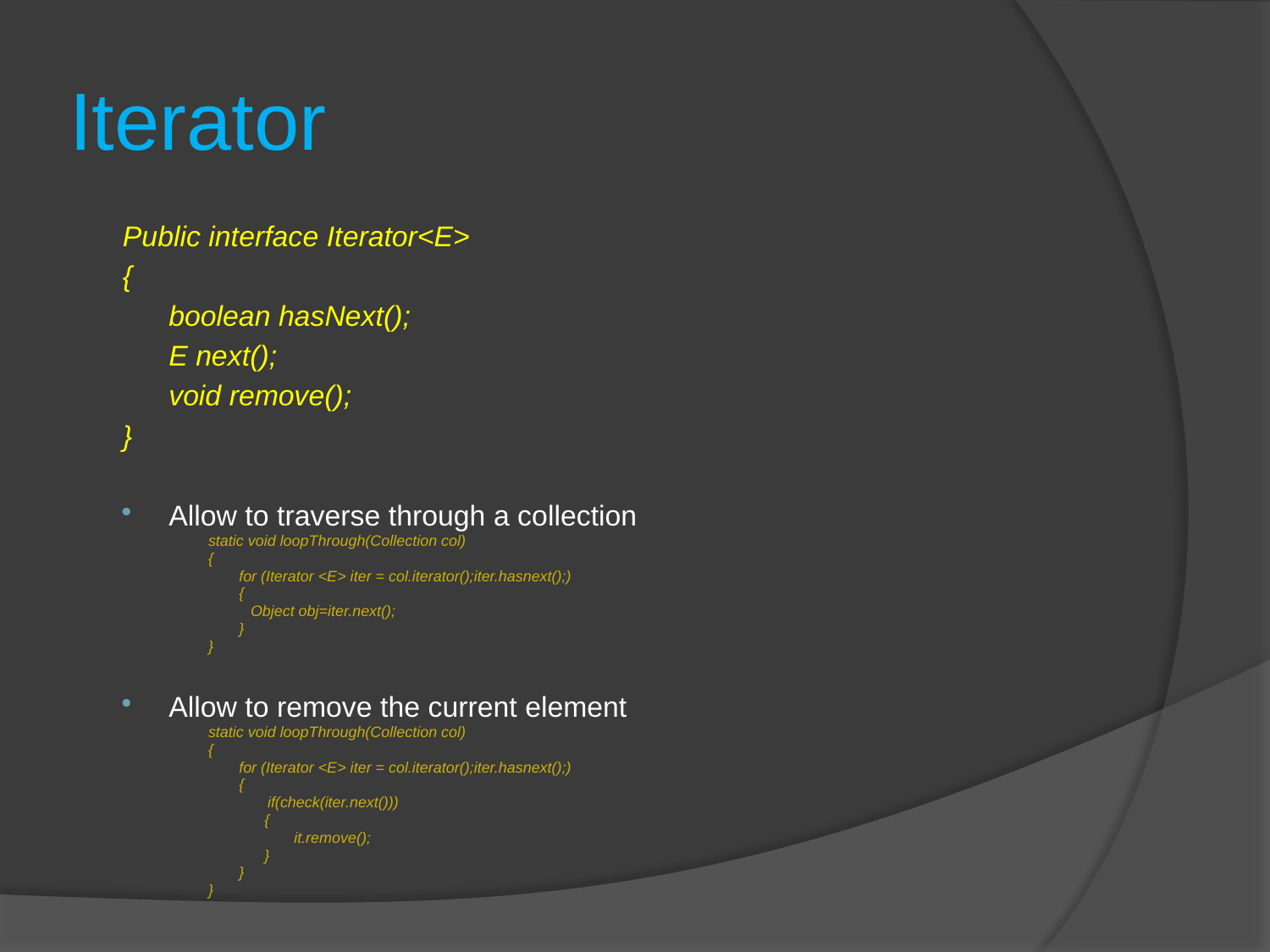

# Iterator
Public interface Iterator<E>
{
	boolean hasNext();
	E next();
	void remove();
}

Allow to traverse through a collection
static void loopThrough(Collection col)
{
	for (Iterator <E> iter = col.iterator();iter.hasnext();)
	{
          Object obj=iter.next();
	}
}

Allow to remove the current element
static void loopThrough(Collection col)
{
	for (Iterator <E> iter = col.iterator();iter.hasnext();)
	{
              if(check(iter.next()))
	      {
	             it.remove();
	      }
	}
}